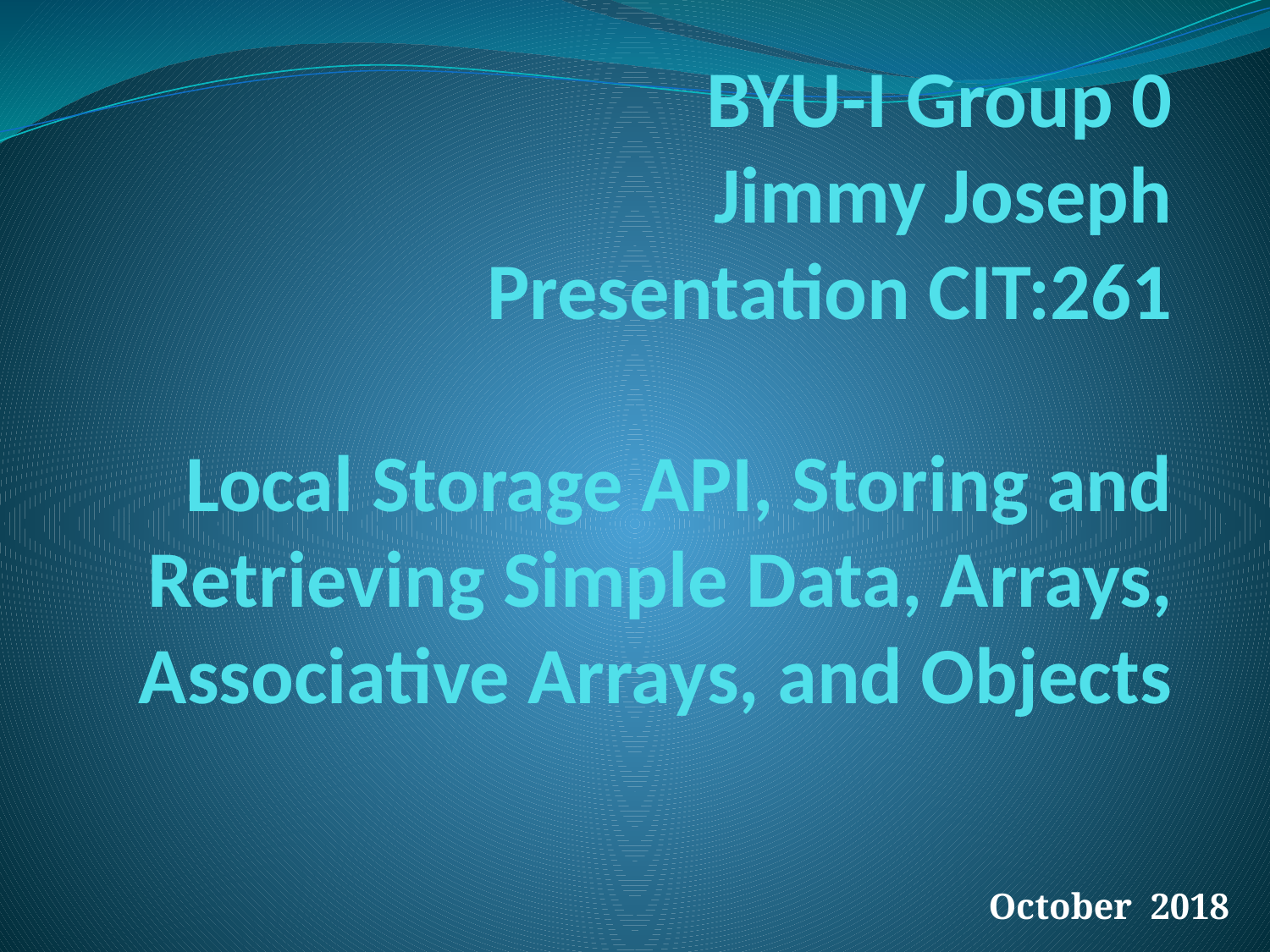

# BYU-I Group 0 Jimmy Joseph Presentation CIT:261 Local Storage API, Storing and Retrieving Simple Data, Arrays, Associative Arrays, and Objects
October  2018